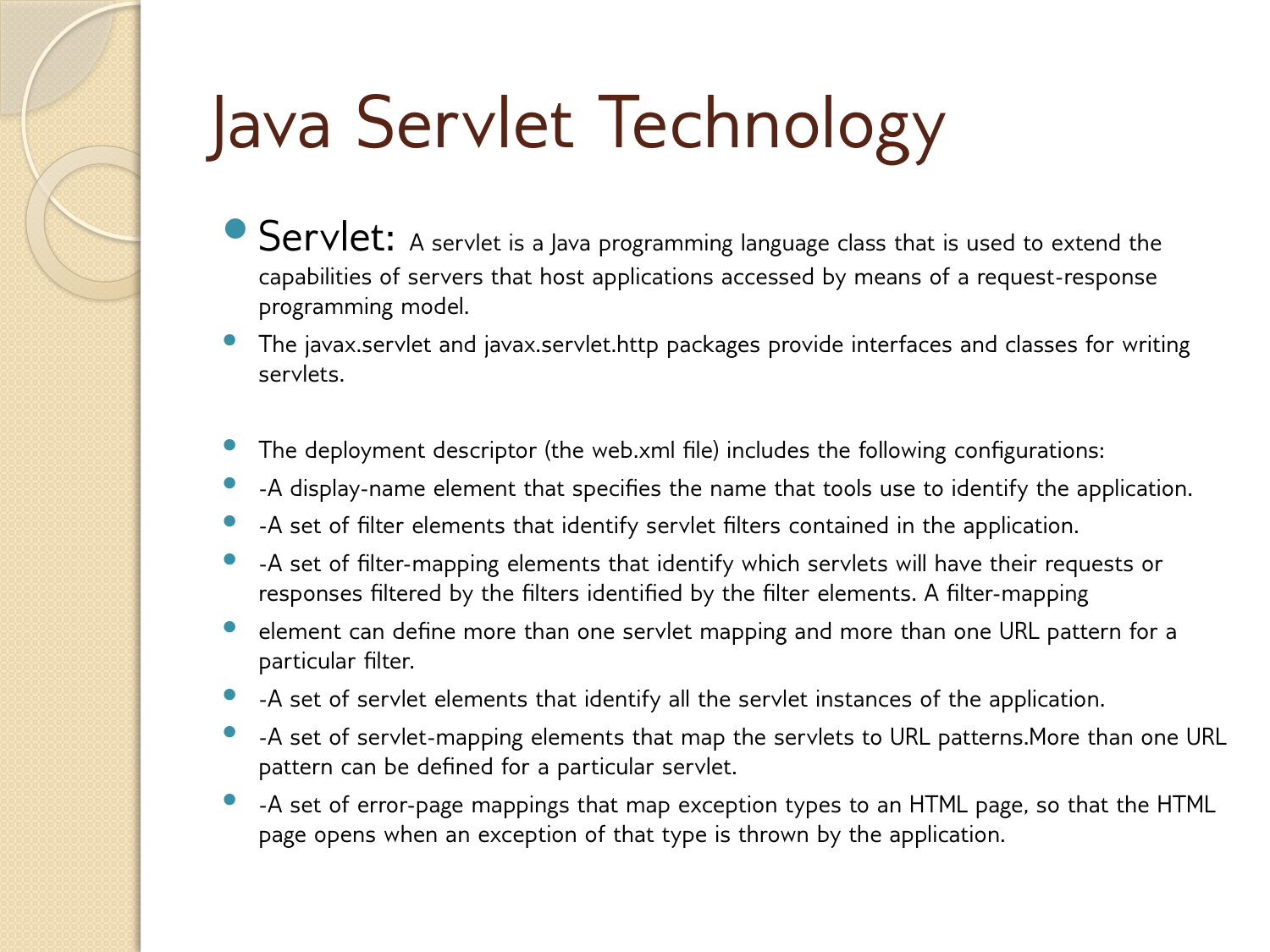

# Java Servlet Technology
Servlet: A servlet is a Java programming language class that is used to extend the capabilities of servers that host applications accessed by means of a request-response programming model.
The javax.servlet and javax.servlet.http packages provide interfaces and classes for writing servlets.

The deployment descriptor (the web.xml file) includes the following configurations:
-A display-name element that specifies the name that tools use to identify the application.
-A set of filter elements that identify servlet filters contained in the application.
-A set of filter-mapping elements that identify which servlets will have their requests or responses filtered by the filters identified by the filter elements. A filter-mapping
element can define more than one servlet mapping and more than one URL pattern for a particular filter.
-A set of servlet elements that identify all the servlet instances of the application.
-A set of servlet-mapping elements that map the servlets to URL patterns.More than one URL pattern can be defined for a particular servlet.
-A set of error-page mappings that map exception types to an HTML page, so that the HTML page opens when an exception of that type is thrown by the application.